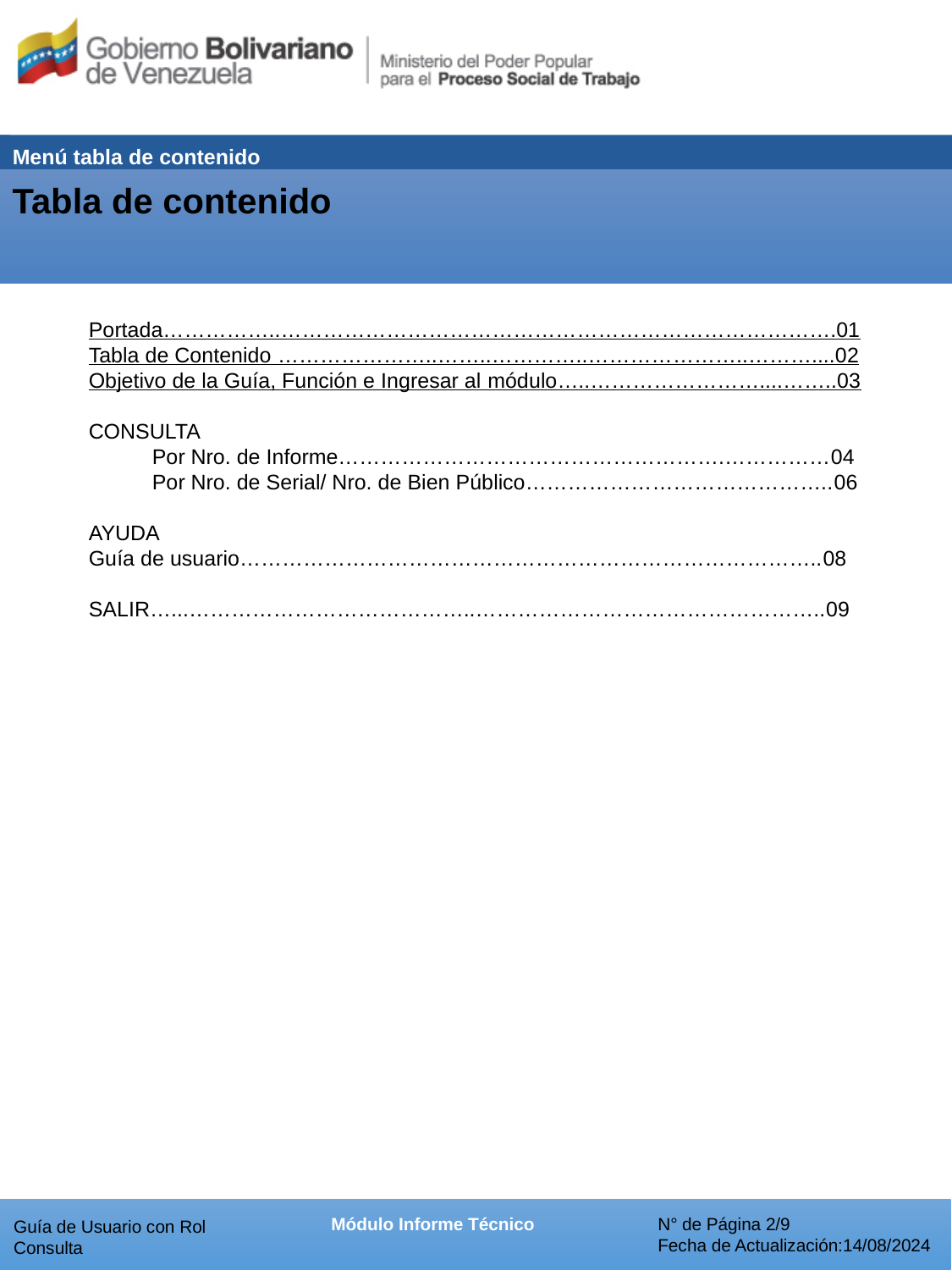

Tabla de contenido
Portada……………..…………………………………………………………………….01
Tabla de Contenido …………………..……..…………..…………………..………....02
Objetivo de la Guía, Función e Ingresar al módulo…..……………………....……..03

CONSULTA
Por Nro. de Informe……………………………………………….……………04
Por Nro. de Serial/ Nro. de Bien Público……………………………………..06

AYUDA
Guía de usuario………………………………………………………………………..08

SALIR…...…………………………………..…………………………………………..09